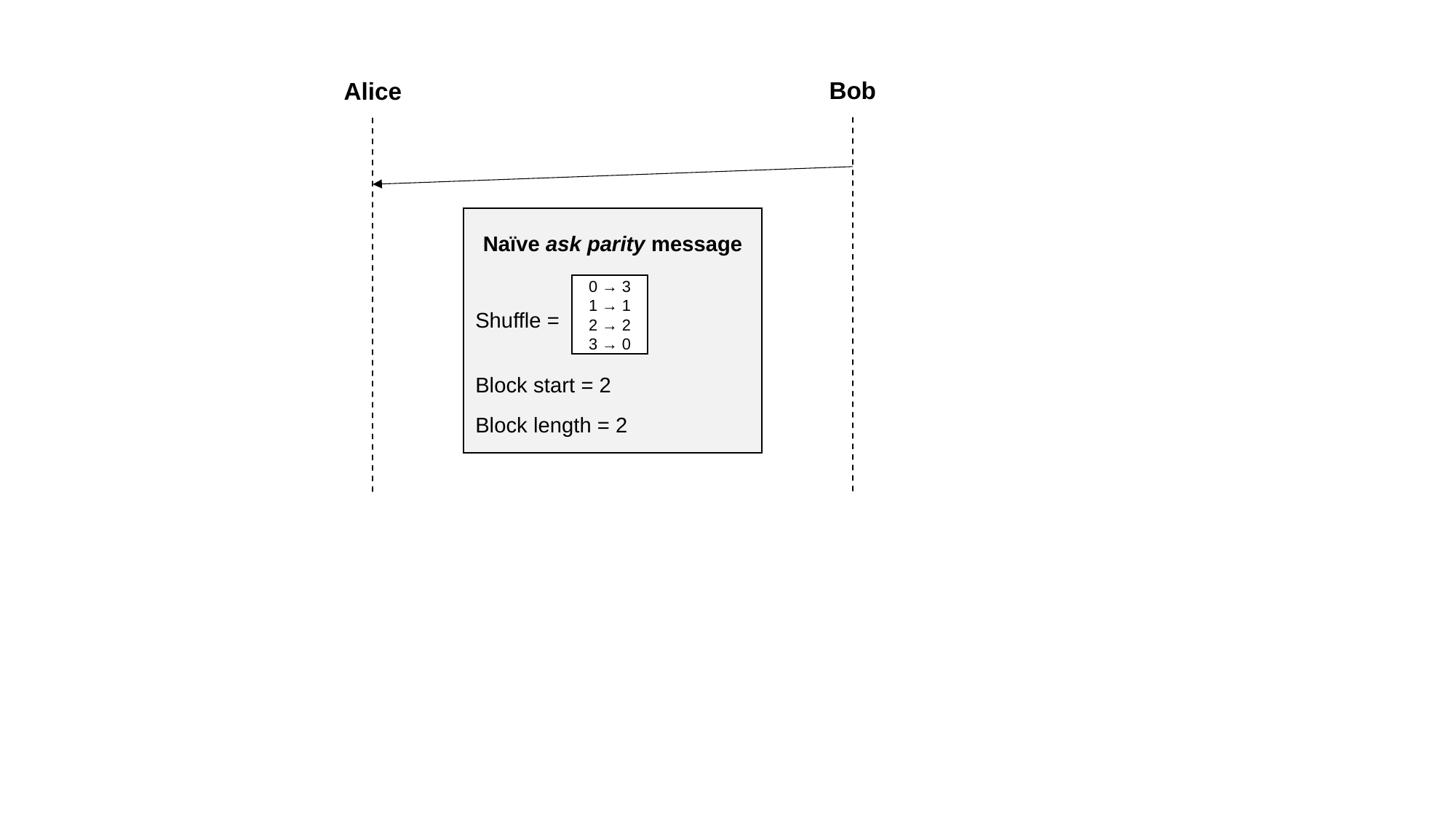

Bob
Alice
Naïve ask parity message

  Shuffle =

  Block start = 2

  Block length = 2
0 → 3
1 → 1
2 → 2
3 → 0